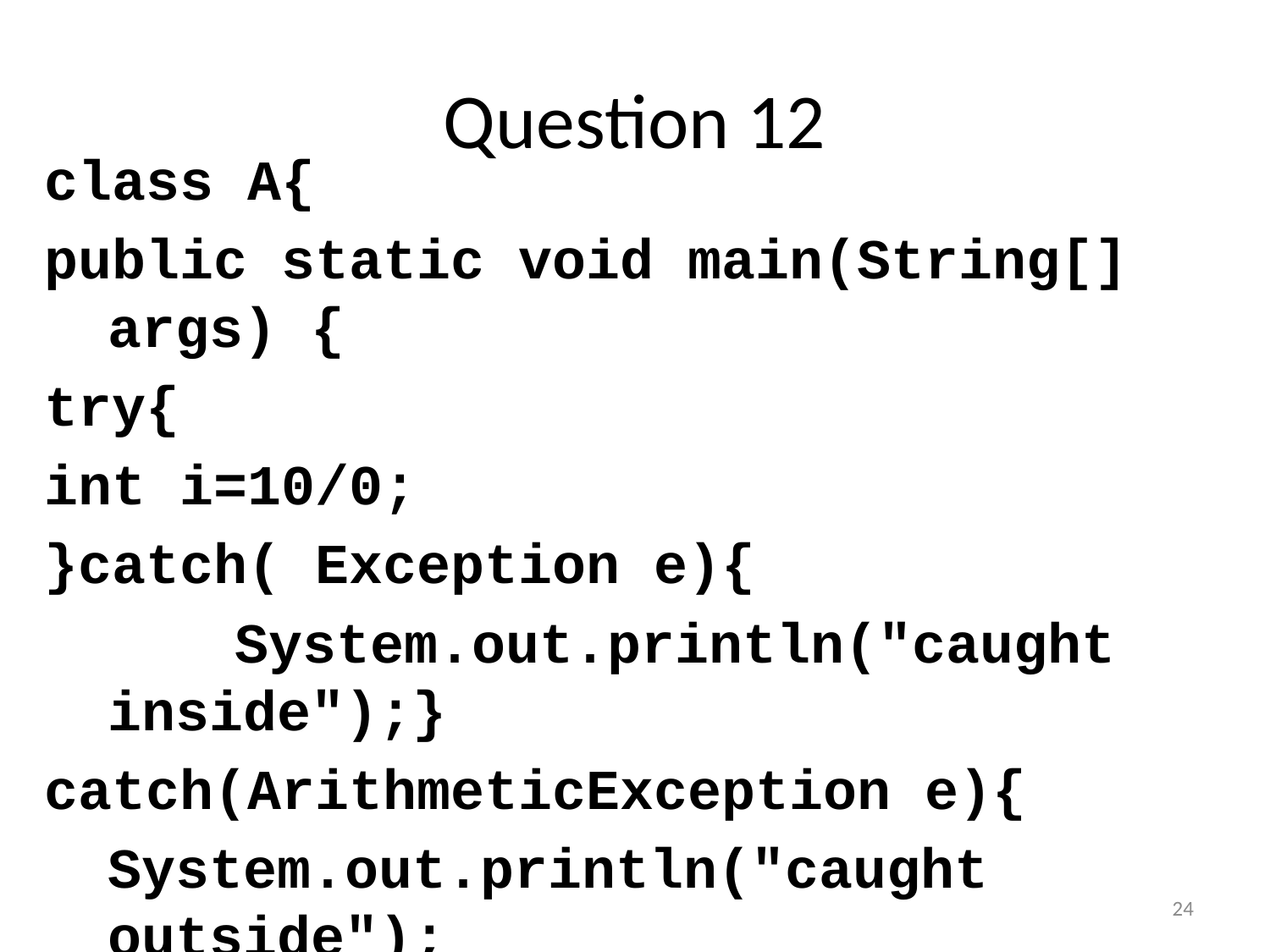

# Question 12
class A{
public static void main(String[] args) {
try{
int i=10/0;
}catch( Exception e){
		System.out.println("caught inside");}
catch(ArithmeticException e){
	System.out.println("caught outside");
}}}
What is the result of compilation/execution of the code?
Code does not compile
Code compiles and prints nothing
Code compiles and prints “caught outside”
Code compiles and prints “caught inside”

24